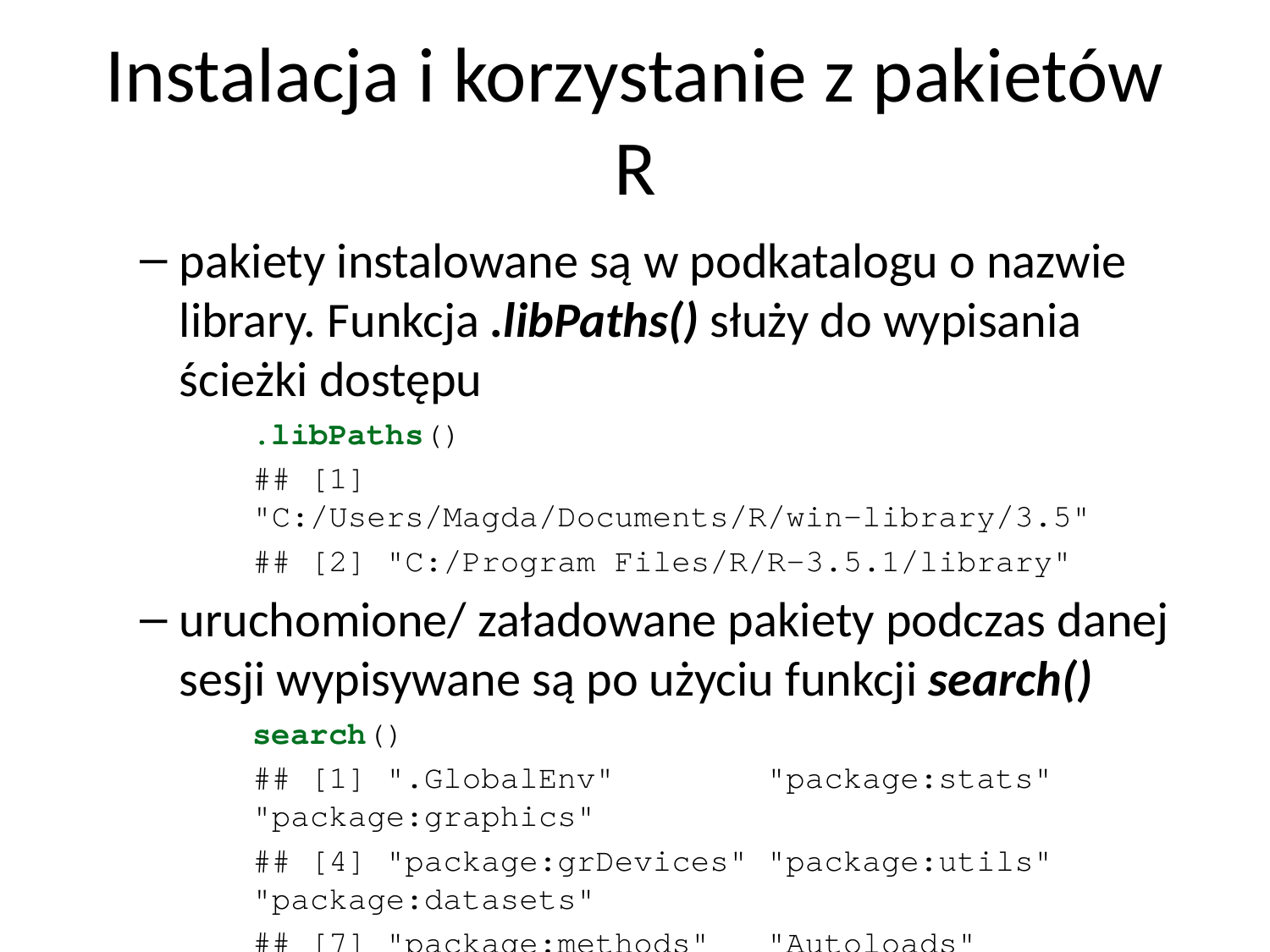

# Instalacja i korzystanie z pakietów R
pakiety instalowane są w podkatalogu o nazwie library. Funkcja .libPaths() służy do wypisania ścieżki dostępu
.libPaths()
## [1] "C:/Users/Magda/Documents/R/win-library/3.5"
## [2] "C:/Program Files/R/R-3.5.1/library"
uruchomione/ załadowane pakiety podczas danej sesji wypisywane są po użyciu funkcji search()
search()
## [1] ".GlobalEnv"        "package:stats"     "package:graphics"
## [4] "package:grDevices" "package:utils"     "package:datasets"
## [7] "package:methods"   "Autoloads"         "package:base"